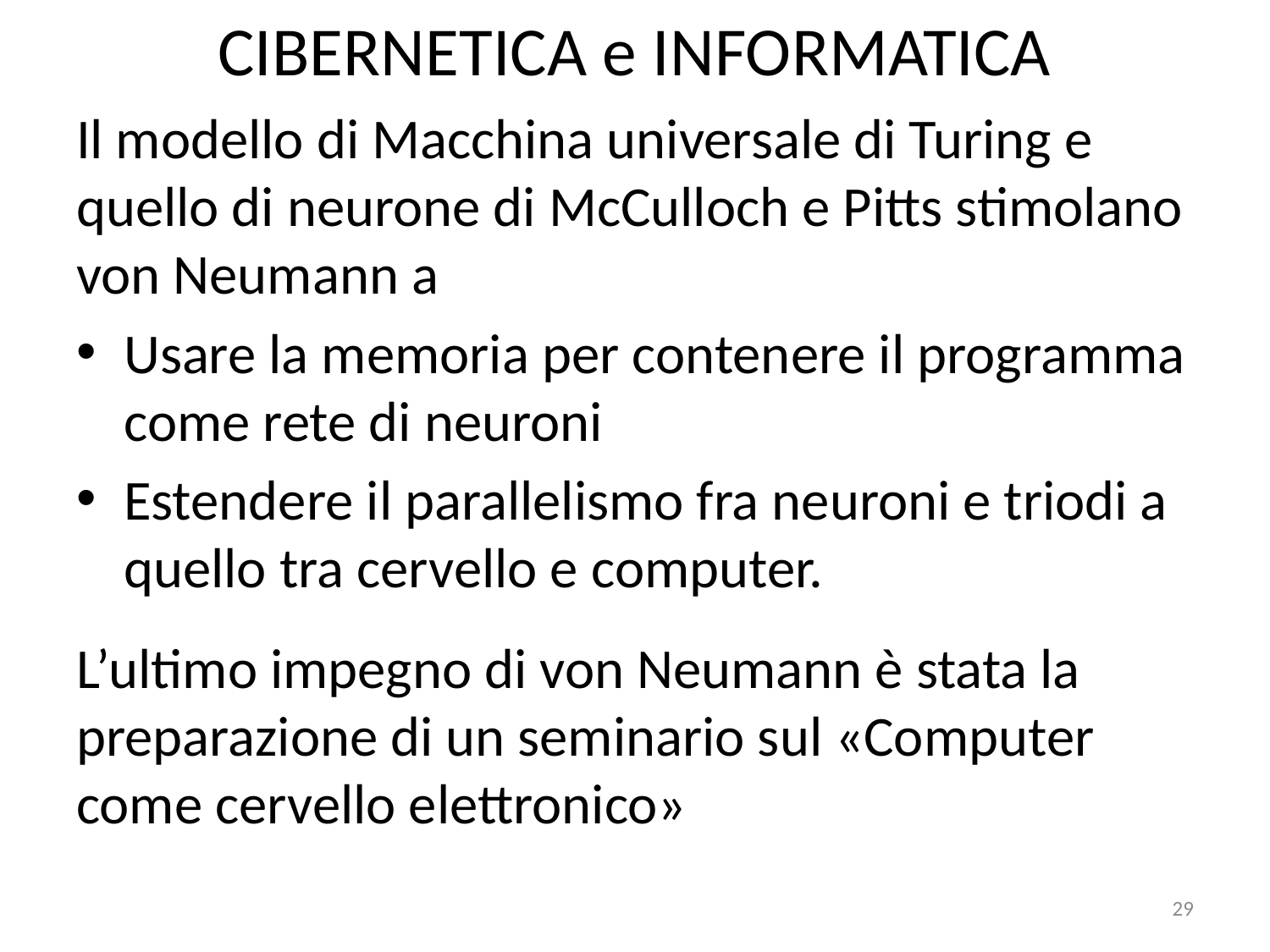

# CIBERNETICA e INFORMATICA
Il modello di Macchina universale di Turing e quello di neurone di McCulloch e Pitts stimolano von Neumann a
Usare la memoria per contenere il programma come rete di neuroni
Estendere il parallelismo fra neuroni e triodi a quello tra cervello e computer.

L’ultimo impegno di von Neumann è stata la preparazione di un seminario sul «Computer come cervello elettronico»

29